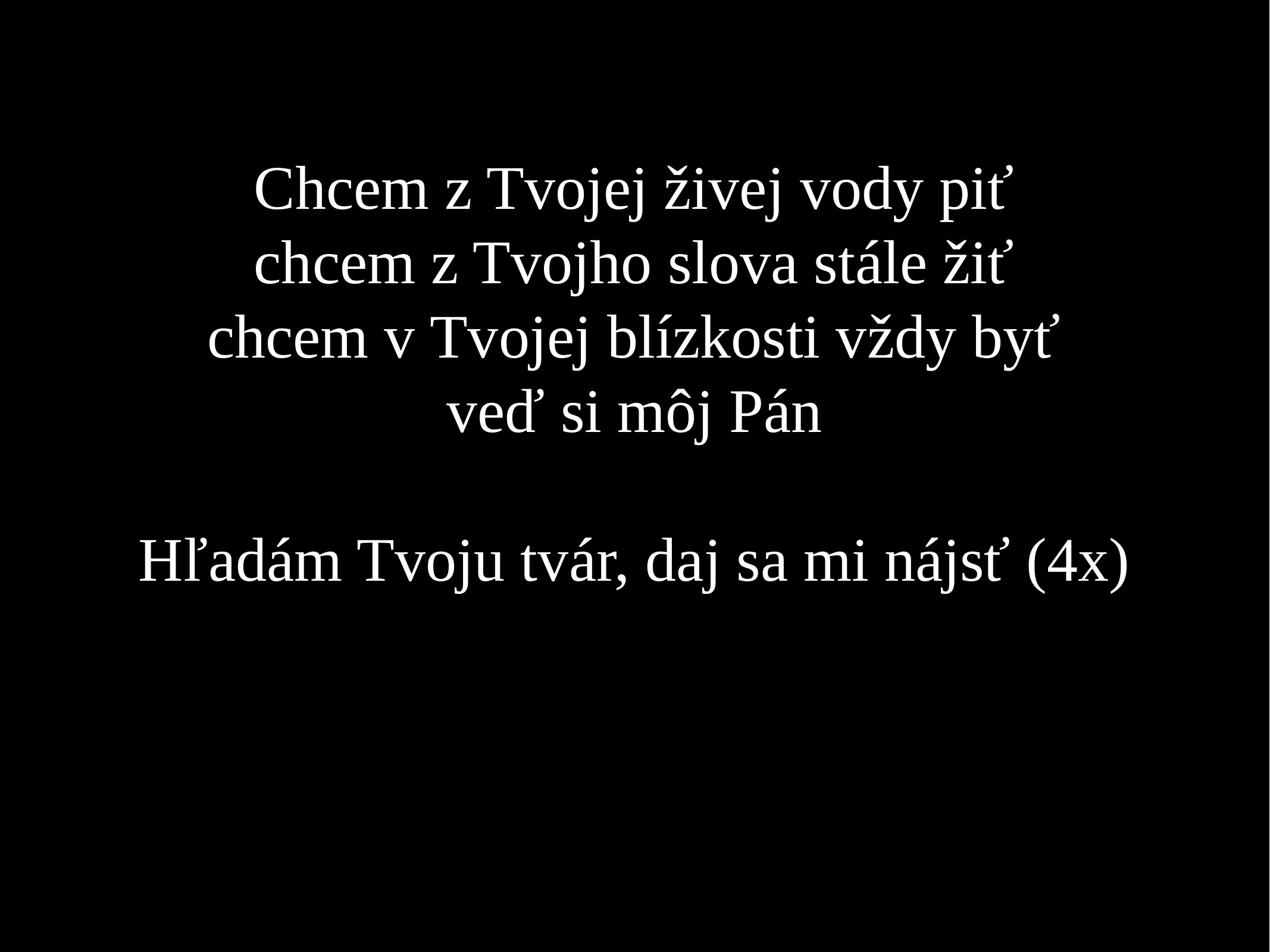

Chcem z Tvojej živej vody piť
chcem z Tvojho slova stále žiť
chcem v Tvojej blízkosti vždy byť
veď si môj Pán

Hľadám Tvoju tvár, daj sa mi nájsť (4x)